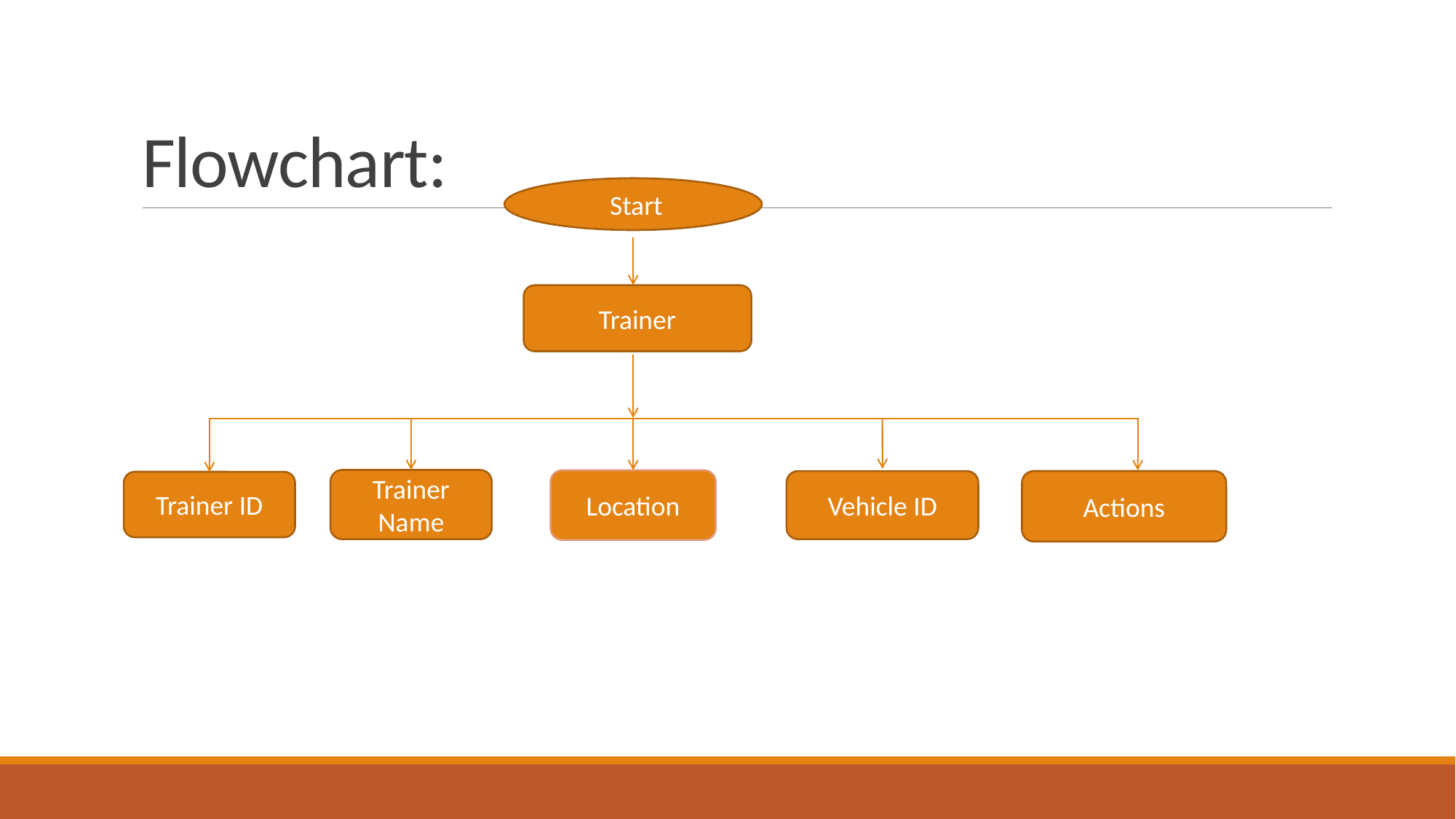

# Flowchart:
 Start

Trainer
Trainer Name
Location
Vehicle ID
Actions
Trainer ID